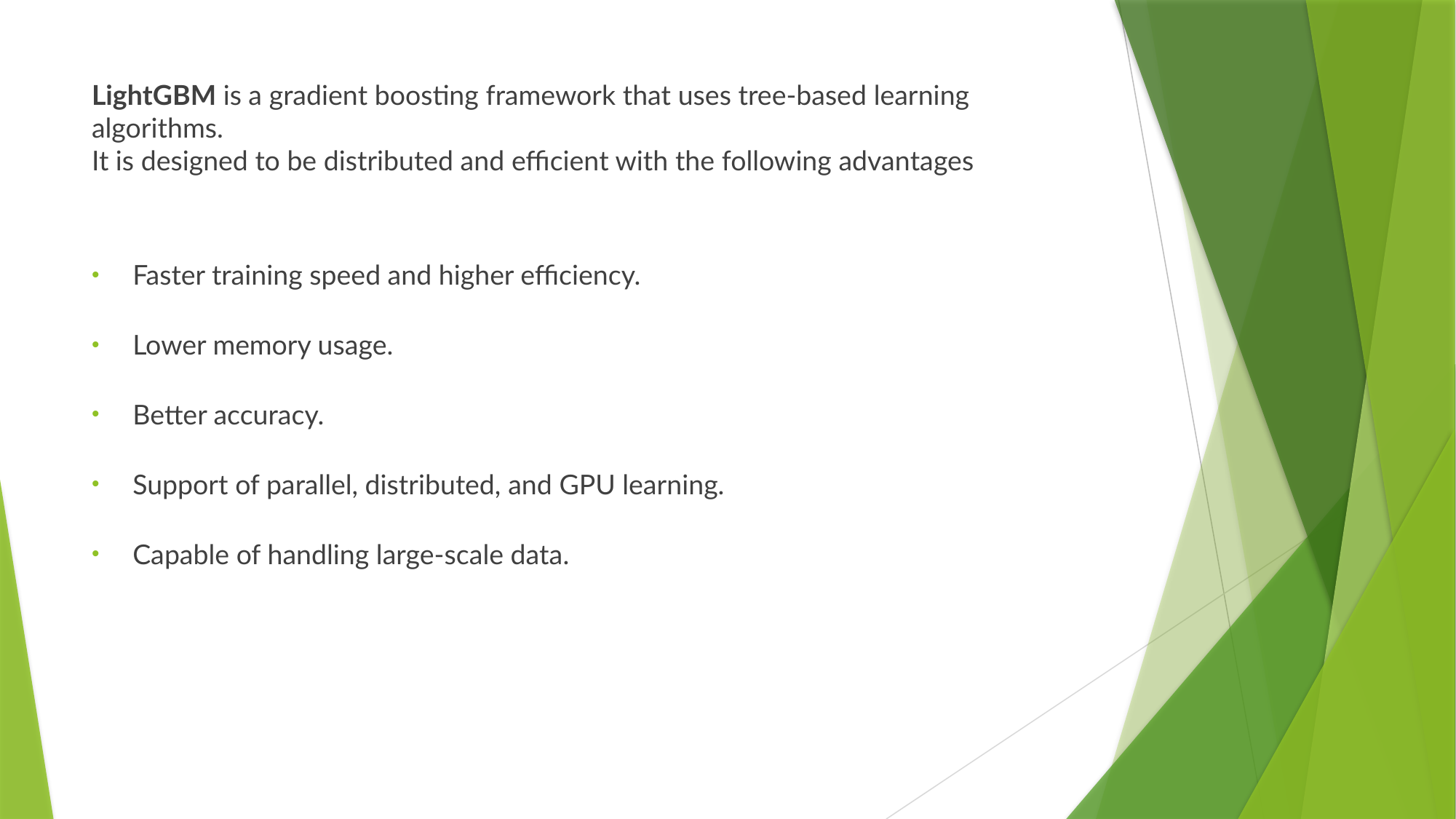

# LightGBM is a gradient boosting framework that uses tree-based learning algorithms. It is designed to be distributed and efficient with the following advantages
Faster training speed and higher efficiency.
Lower memory usage.
Better accuracy.
Support of parallel, distributed, and GPU learning.
Capable of handling large-scale data.